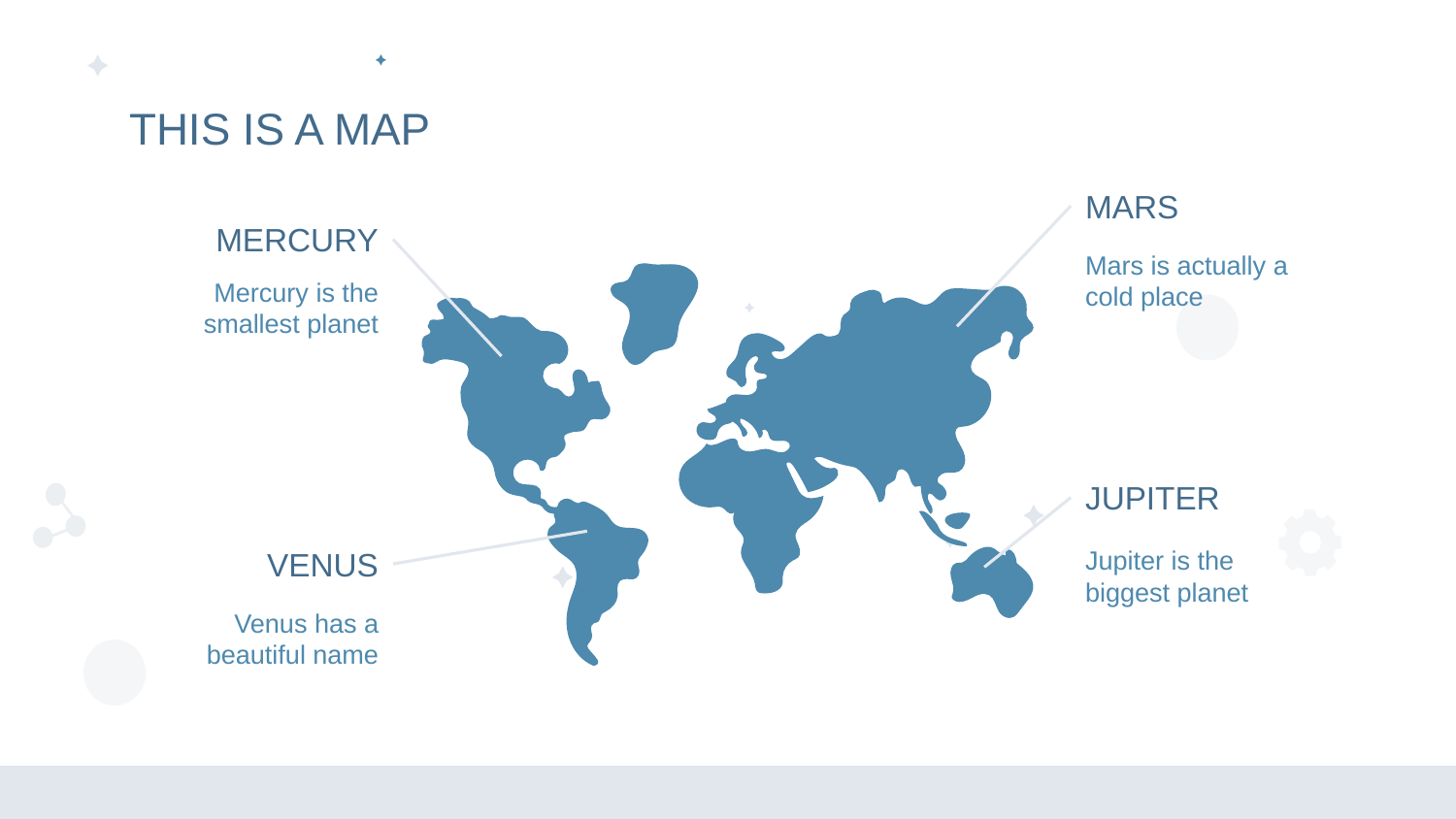

# THIS IS A MAP
MARS
MERCURY
Mars is actually a cold place
Mercury is the smallest planet

JUPITER
VENUS
Jupiter is the biggest planet
Venus has a beautiful name